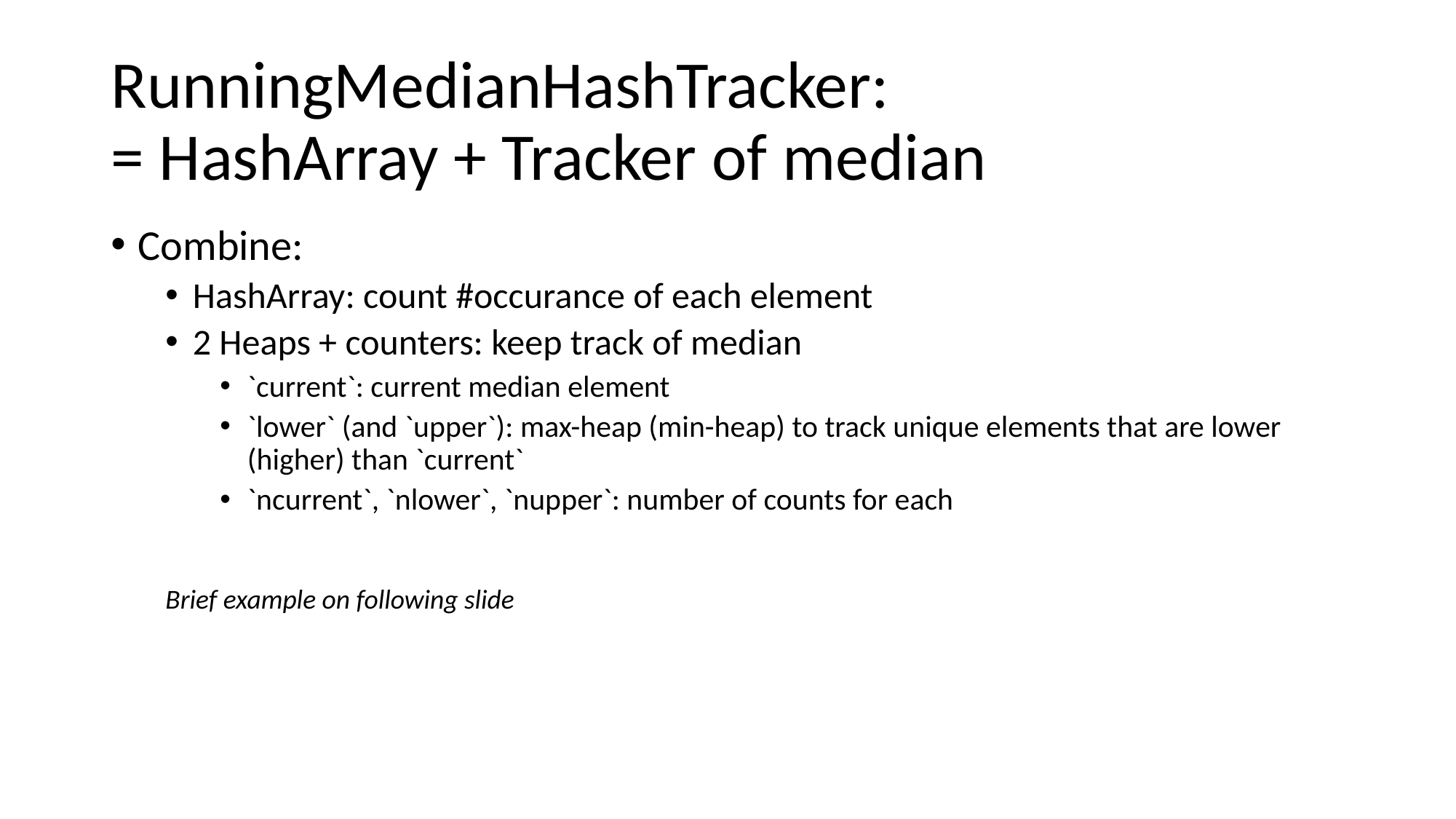

# RunningMedianHashTracker: = HashArray + Tracker of median
Combine:
HashArray: count #occurance of each element
2 Heaps + counters: keep track of median
`current`: current median element
`lower` (and `upper`): max-heap (min-heap) to track unique elements that are lower (higher) than `current`
`ncurrent`, `nlower`, `nupper`: number of counts for each

Brief example on following slide